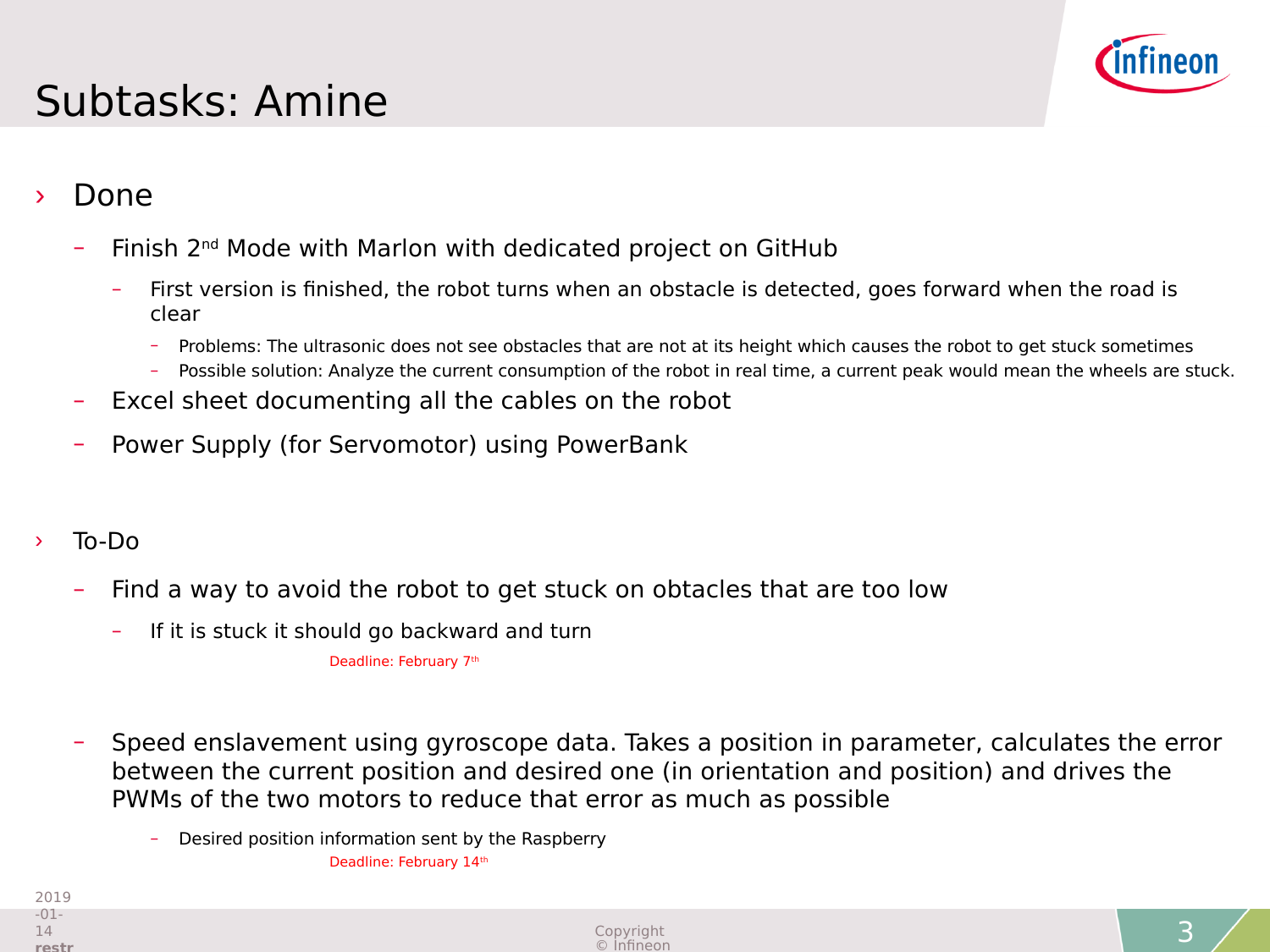

# Subtasks: Amine
Done
Finish 2nd Mode with Marlon with dedicated project on GitHub
First version is finished, the robot turns when an obstacle is detected, goes forward when the road is clear
Problems: The ultrasonic does not see obstacles that are not at its height which causes the robot to get stuck sometimes
Possible solution: Analyze the current consumption of the robot in real time, a current peak would mean the wheels are stuck.
Excel sheet documenting all the cables on the robot
Power Supply (for Servomotor) using PowerBank

To-Do
Find a way to avoid the robot to get stuck on obtacles that are too low
If it is stuck it should go backward and turn
				Deadline: February 7th

Speed enslavement using gyroscope data. Takes a position in parameter, calculates the error between the current position and desired one (in orientation and position) and drives the PWMs of the two motors to reduce that error as much as possible
Desired position information sent by the Raspberry
				Deadline: February 14th

2019-01-14   restricted
Copyright © Infineon Technologies AG 2019. All rights reserved.
3